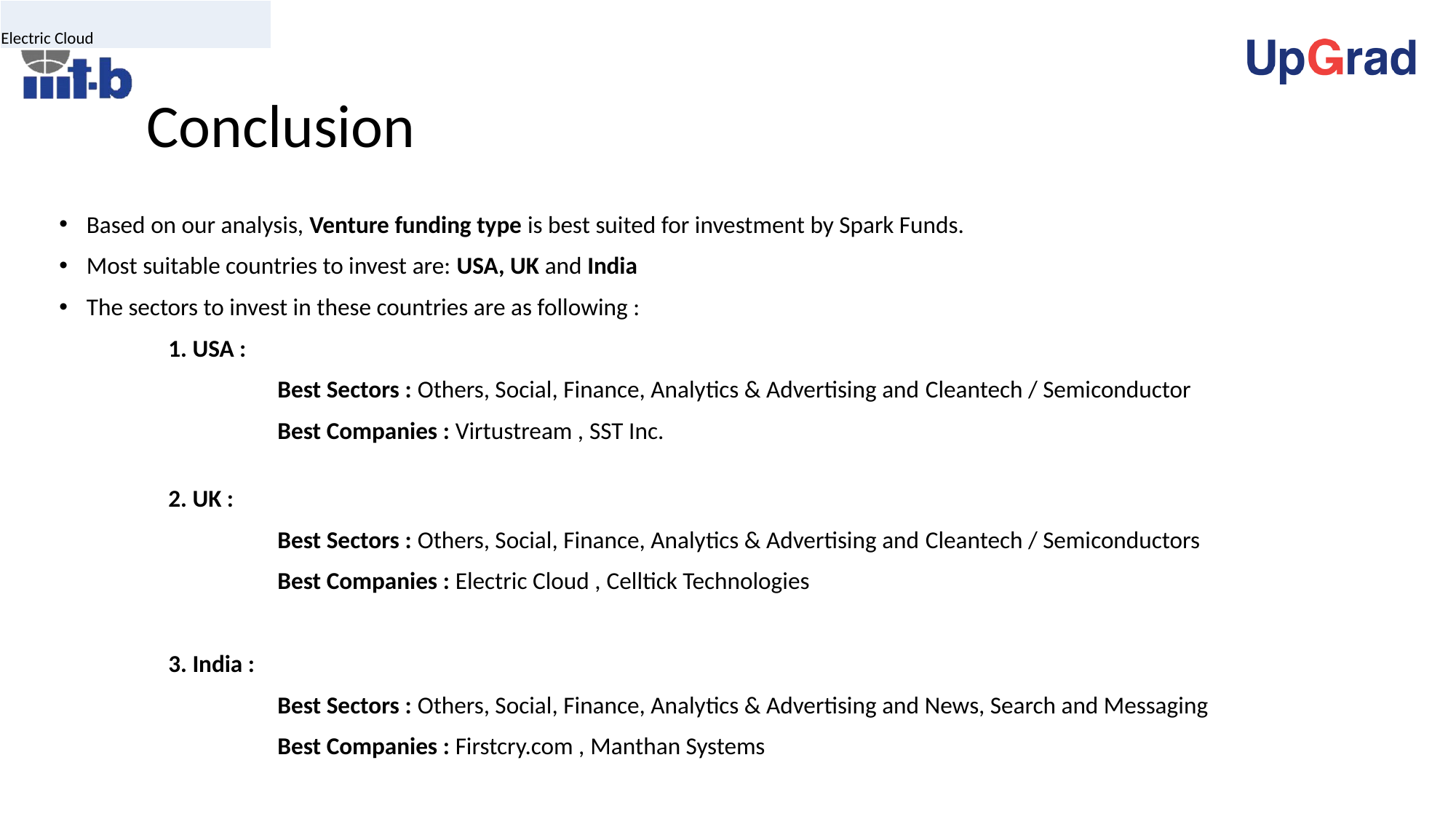

| Electric Cloud |
| --- |
| Electric Cloud |
| --- |
| Electric Cloud |
| --- |
# Conclusion
Based on our analysis, Venture funding type is best suited for investment by Spark Funds.
Most suitable countries to invest are: USA, UK and India
The sectors to invest in these countries are as following :
	1. USA :
		Best Sectors : Others, Social, Finance, Analytics & Advertising and Cleantech / Semiconductor
		Best Companies : Virtustream , SST Inc.

2. UK :
		Best Sectors : Others, Social, Finance, Analytics & Advertising and Cleantech / Semiconductors
		Best Companies : Electric Cloud , Celltick Technologies

	3. India :
		Best Sectors : Others, Social, Finance, Analytics & Advertising and News, Search and Messaging
		Best Companies : Firstcry.com , Manthan Systems